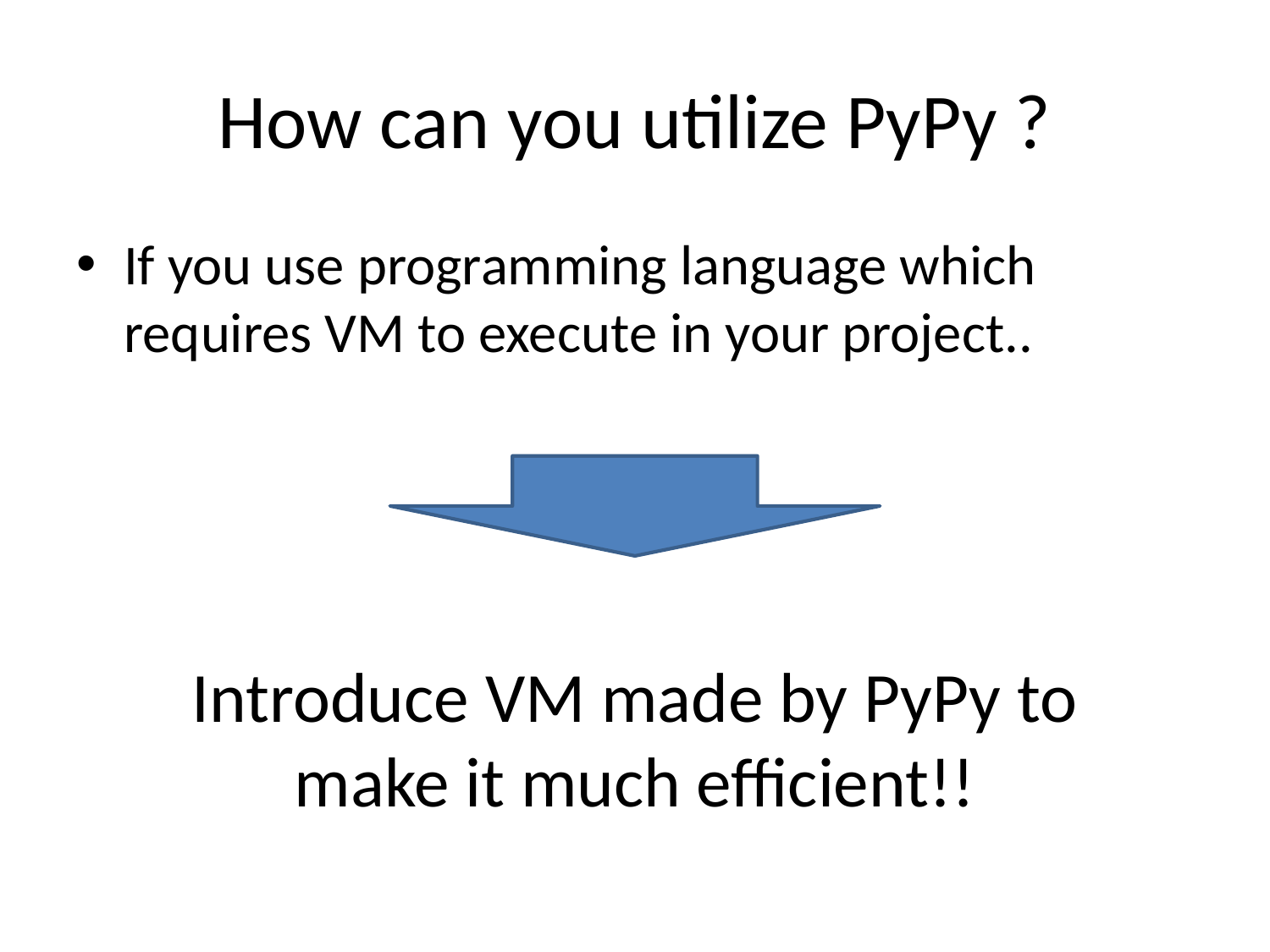

# How can you utilize PyPy ?
If you use programming language which requires VM to execute in your project..

Introduce VM made by PyPy to make it much efficient!!